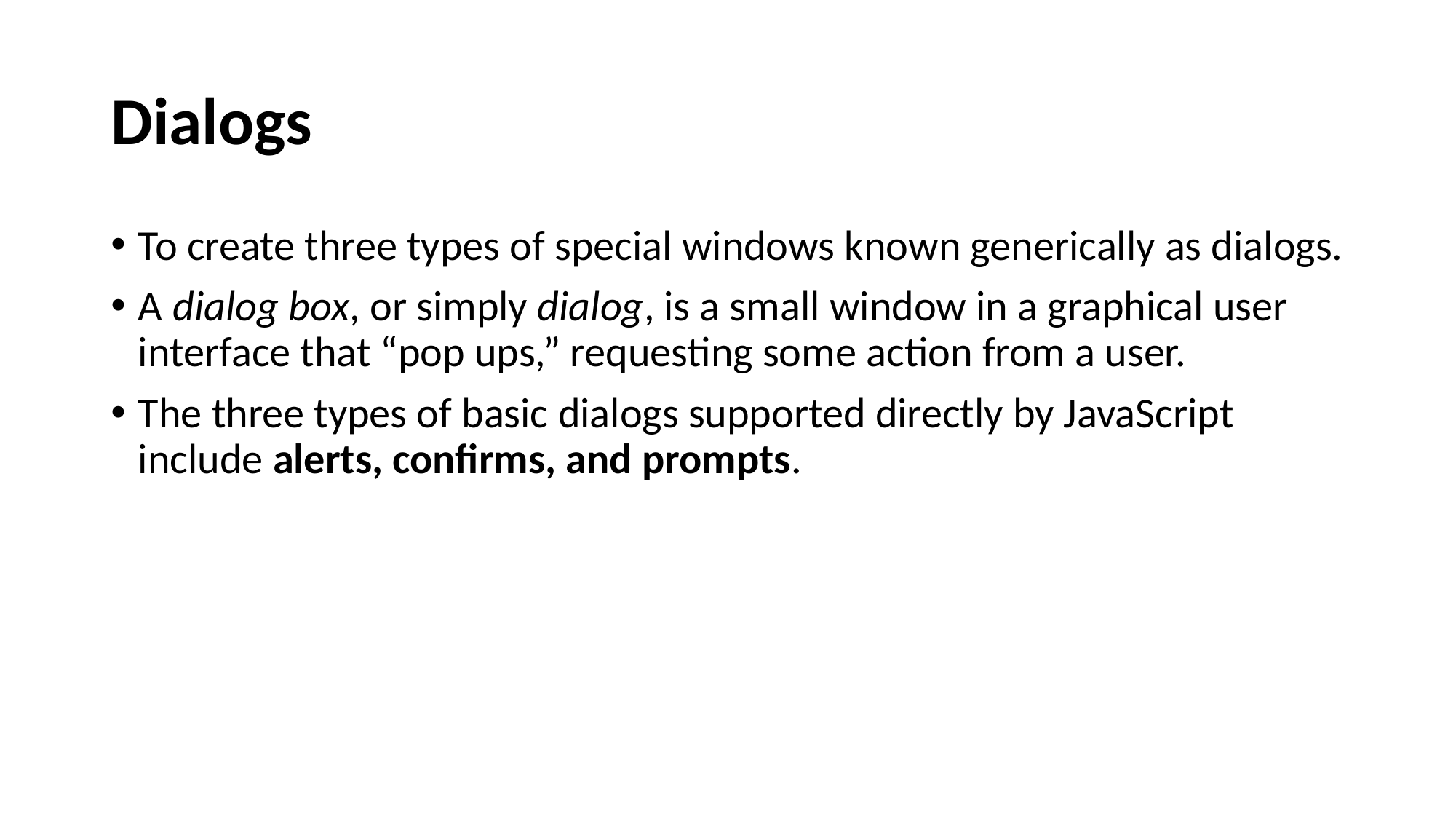

# Dialogs
To create three types of special windows known generically as dialogs.
A dialog box, or simply dialog, is a small window in a graphical user interface that “pop ups,” requesting some action from a user.
The three types of basic dialogs supported directly by JavaScript include alerts, confirms, and prompts.